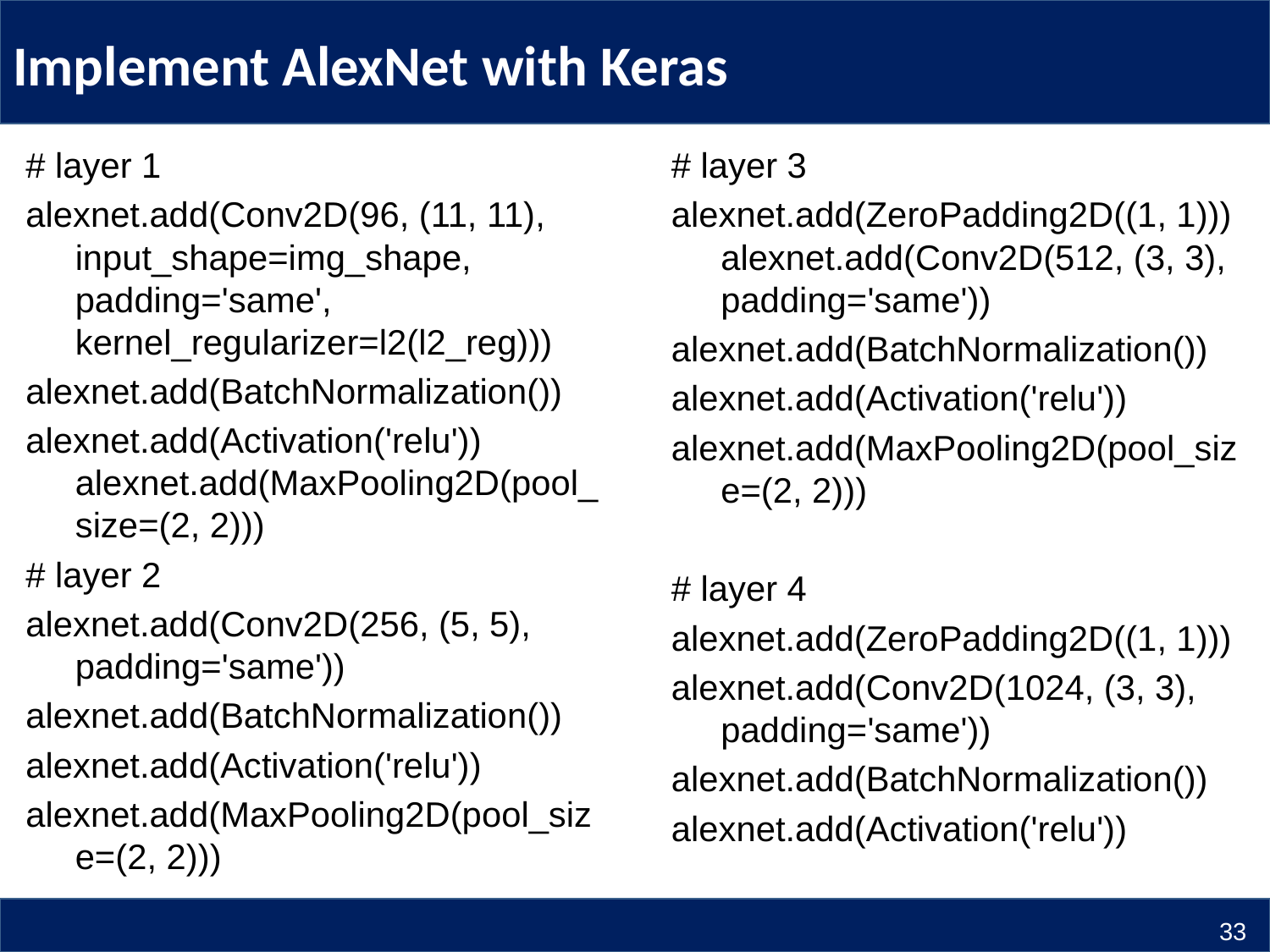

# Implement AlexNet with Keras
# layer 3
alexnet.add(ZeroPadding2D((1, 1))) alexnet.add(Conv2D(512, (3, 3), padding='same'))
alexnet.add(BatchNormalization())
alexnet.add(Activation('relu'))
alexnet.add(MaxPooling2D(pool_size=(2, 2)))

# layer 4
alexnet.add(ZeroPadding2D((1, 1)))
alexnet.add(Conv2D(1024, (3, 3), padding='same'))
alexnet.add(BatchNormalization())
alexnet.add(Activation('relu'))

# layer 1
alexnet.add(Conv2D(96, (11, 11), input_shape=img_shape, padding='same', kernel_regularizer=l2(l2_reg)))
alexnet.add(BatchNormalization())
alexnet.add(Activation('relu')) alexnet.add(MaxPooling2D(pool_size=(2, 2)))
# layer 2
alexnet.add(Conv2D(256, (5, 5), padding='same'))
alexnet.add(BatchNormalization())
alexnet.add(Activation('relu'))
alexnet.add(MaxPooling2D(pool_size=(2, 2)))

33